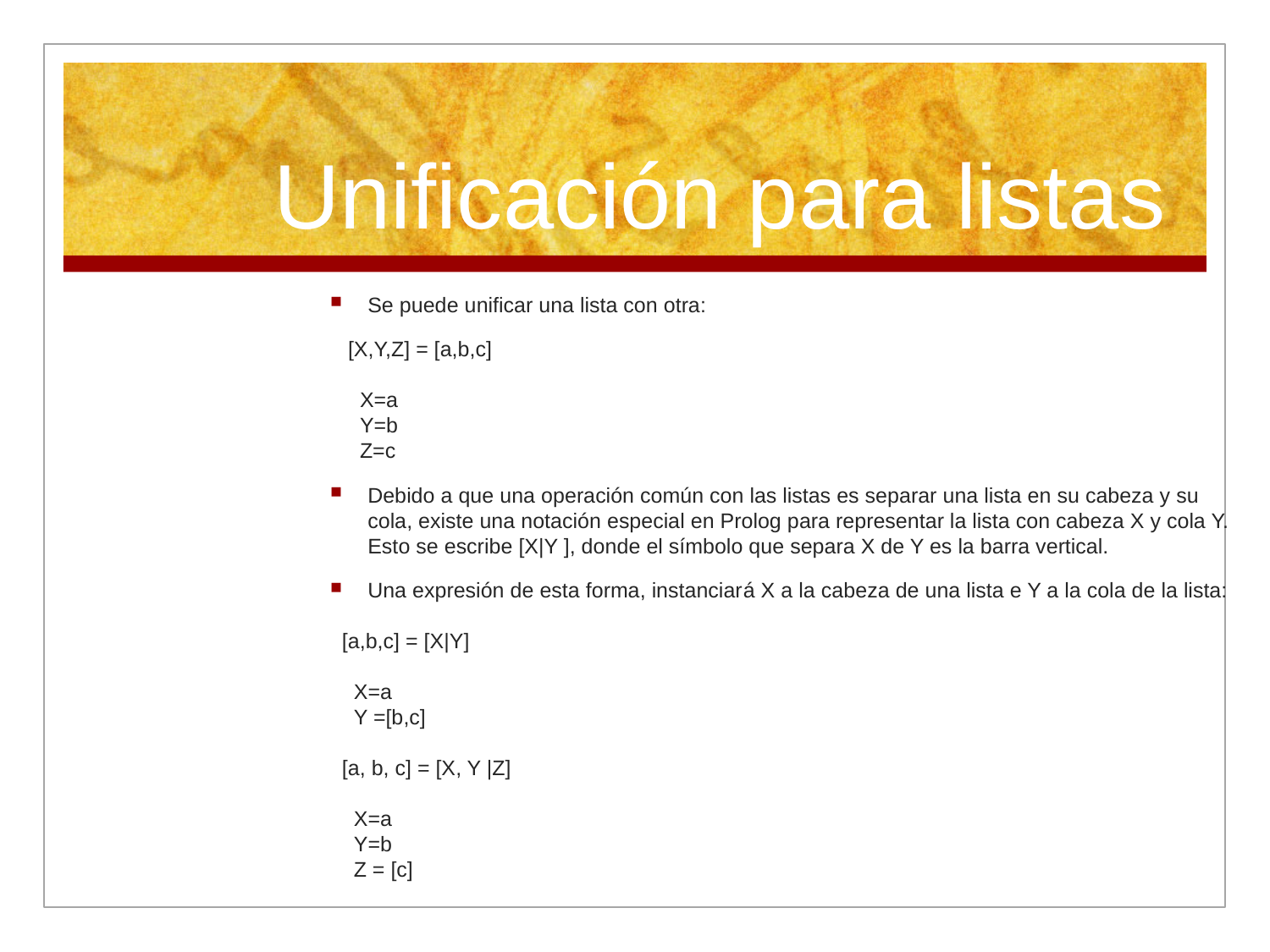

# Unificación para listas
Se puede unificar una lista con otra:
   [X,Y,Z] = [a,b,c]

     X=a
     Y=b
     Z=c
Debido a que una operación común con las listas es separar una lista en su cabeza y su cola, existe una notación especial en Prolog para representar la lista con cabeza X y cola Y. Esto se escribe [X|Y ], donde el símbolo que separa X de Y es la barra vertical.
Una expresión de esta forma, instanciará X a la cabeza de una lista e Y a la cola de la lista:

  [a,b,c] = [X|Y]

    X=a
    Y =[b,c]

  [a, b, c] = [X, Y |Z]

    X=a
    Y=b
    Z = [c]